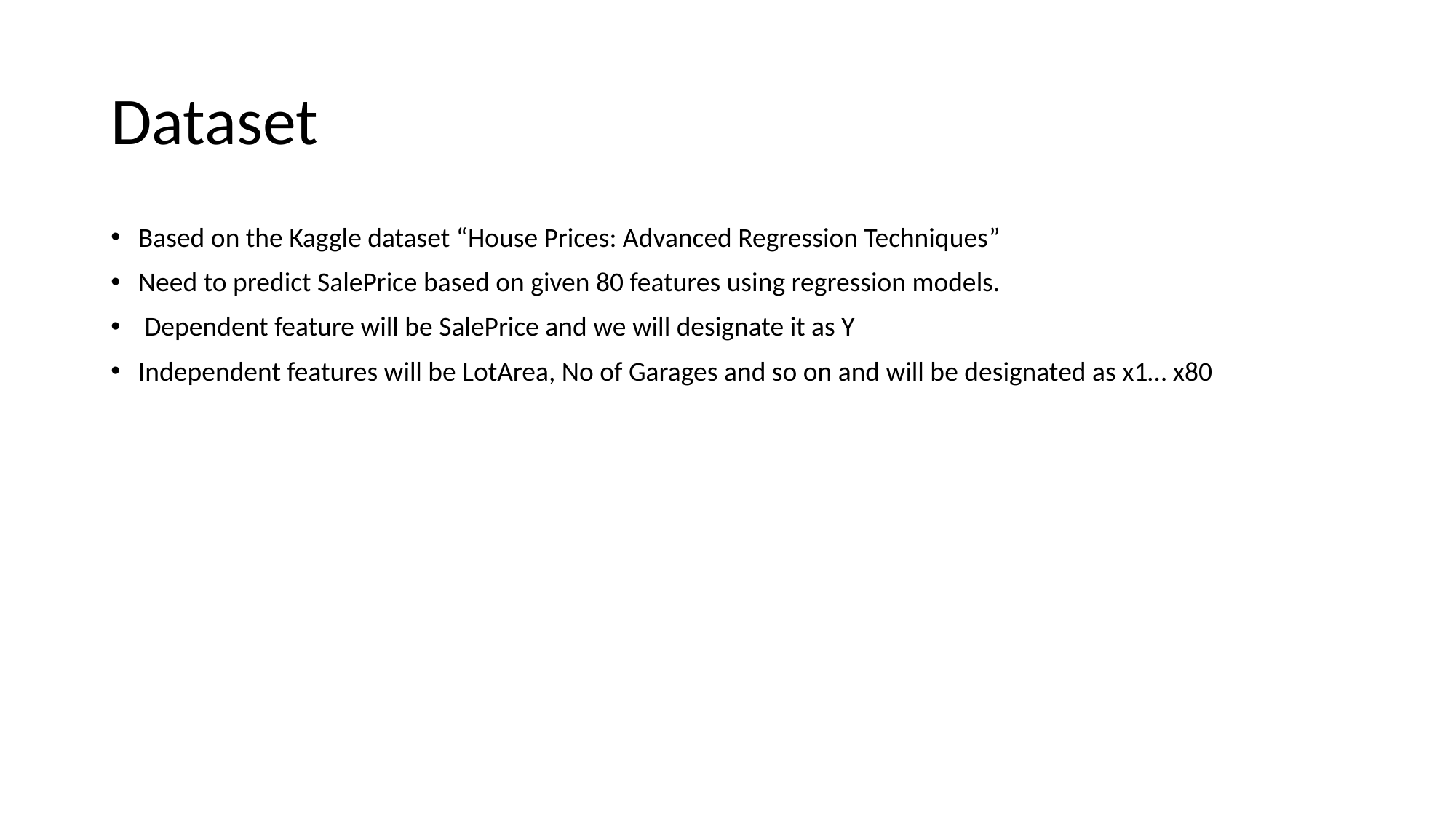

# Dataset
Based on the Kaggle dataset “House Prices: Advanced Regression Techniques”
Need to predict SalePrice based on given 80 features using regression models.
 Dependent feature will be SalePrice and we will designate it as Y
Independent features will be LotArea, No of Garages and so on and will be designated as x1… x80